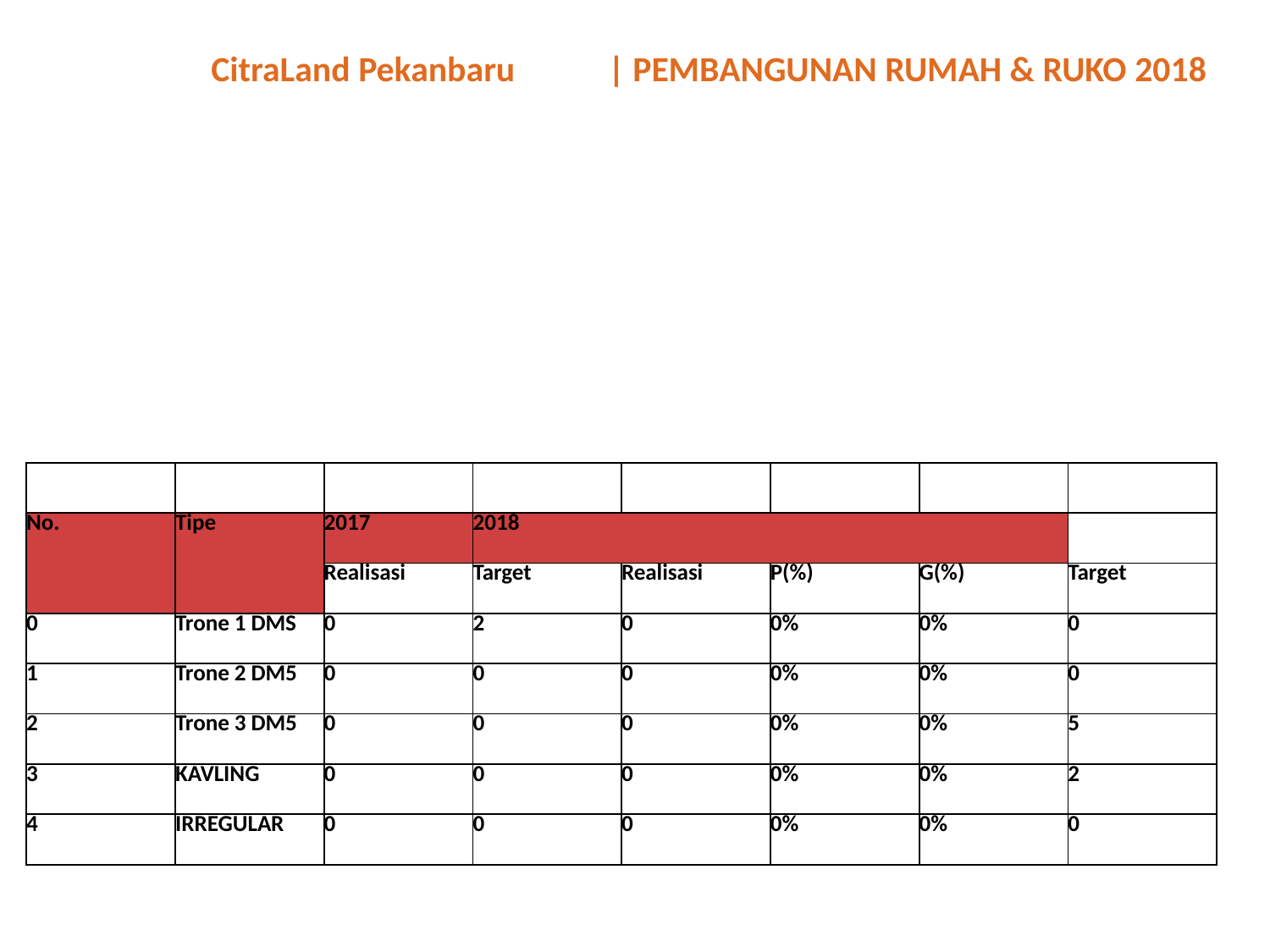

CitraLand Pekanbaru
| PEMBANGUNAN RUMAH & RUKO 2018
|  |  |  |  |  |  |  |  |
| --- | --- | --- | --- | --- | --- | --- | --- |
| No. | Tipe | 2017 | 2018 | 2018 |  |  |  |
|  |  | Realisasi | Target | Realisasi | P(%) | G(%) | Target |
| 0 | Trone 1 DMS | 0 | 2 | 0 | 0% | 0% | 0 |
| 1 | Trone 2 DM5 | 0 | 0 | 0 | 0% | 0% | 0 |
| 2 | Trone 3 DM5 | 0 | 0 | 0 | 0% | 0% | 5 |
| 3 | KAVLING | 0 | 0 | 0 | 0% | 0% | 2 |
| 4 | IRREGULAR | 0 | 0 | 0 | 0% | 0% | 0 |